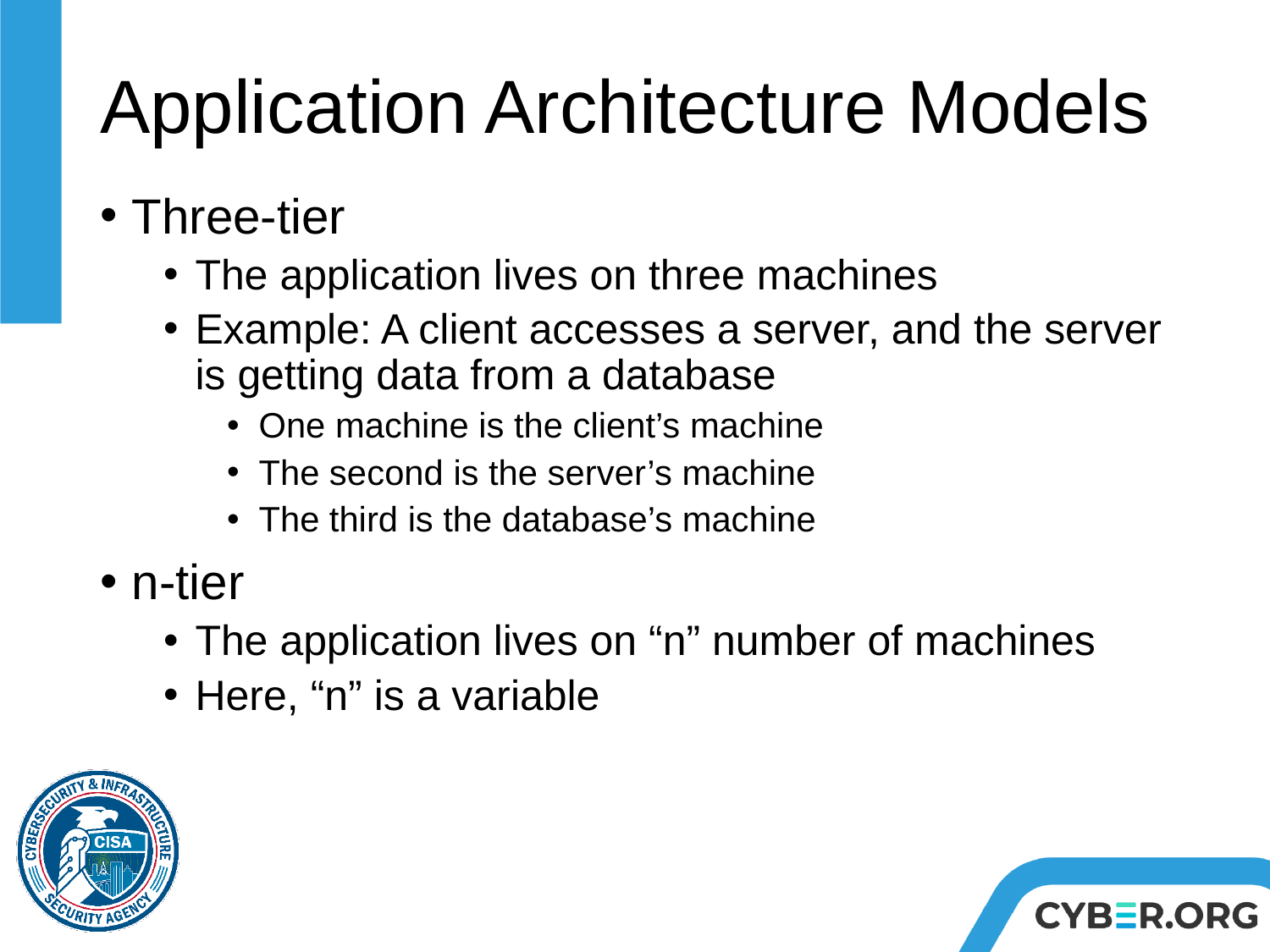

# Application Architecture Models
Three-tier
The application lives on three machines
Example: A client accesses a server, and the server is getting data from a database
One machine is the client’s machine
The second is the server’s machine
The third is the database’s machine
n-tier
The application lives on “n” number of machines
Here, “n” is a variable